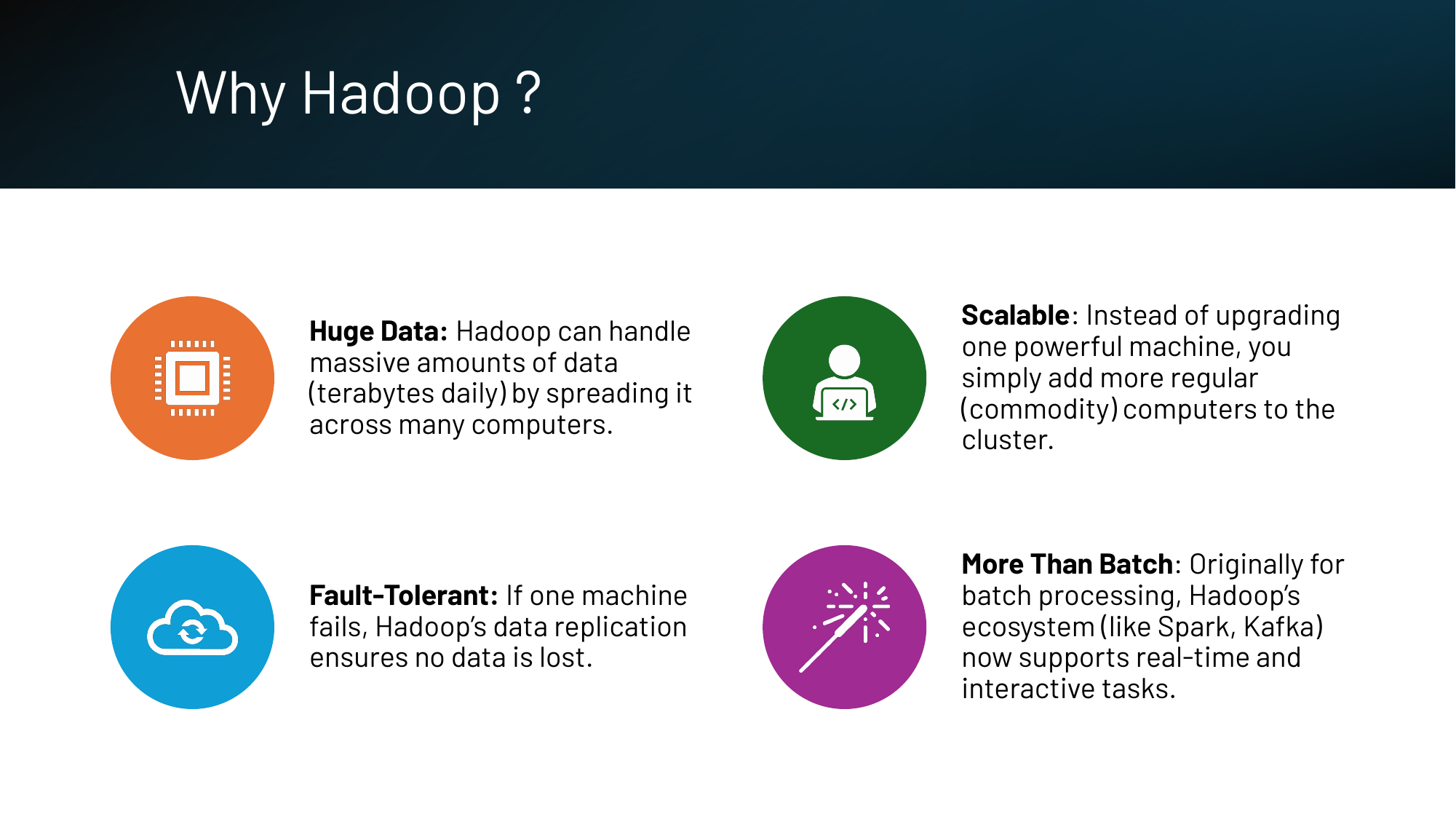

# Why Hadoop ?
Huge Data: Hadoop can handle massive amounts of data (terabytes daily) by spreading it across many computers.
Scalable: Instead of upgrading one powerful machine, you simply add more regular (commodity) computers to the cluster.
Fault-Tolerant: If one machine fails, Hadoop’s data replication ensures no data is lost.
More Than Batch: Originally for batch processing, Hadoop’s ecosystem (like Spark, Kafka) now supports real-time and interactive tasks.